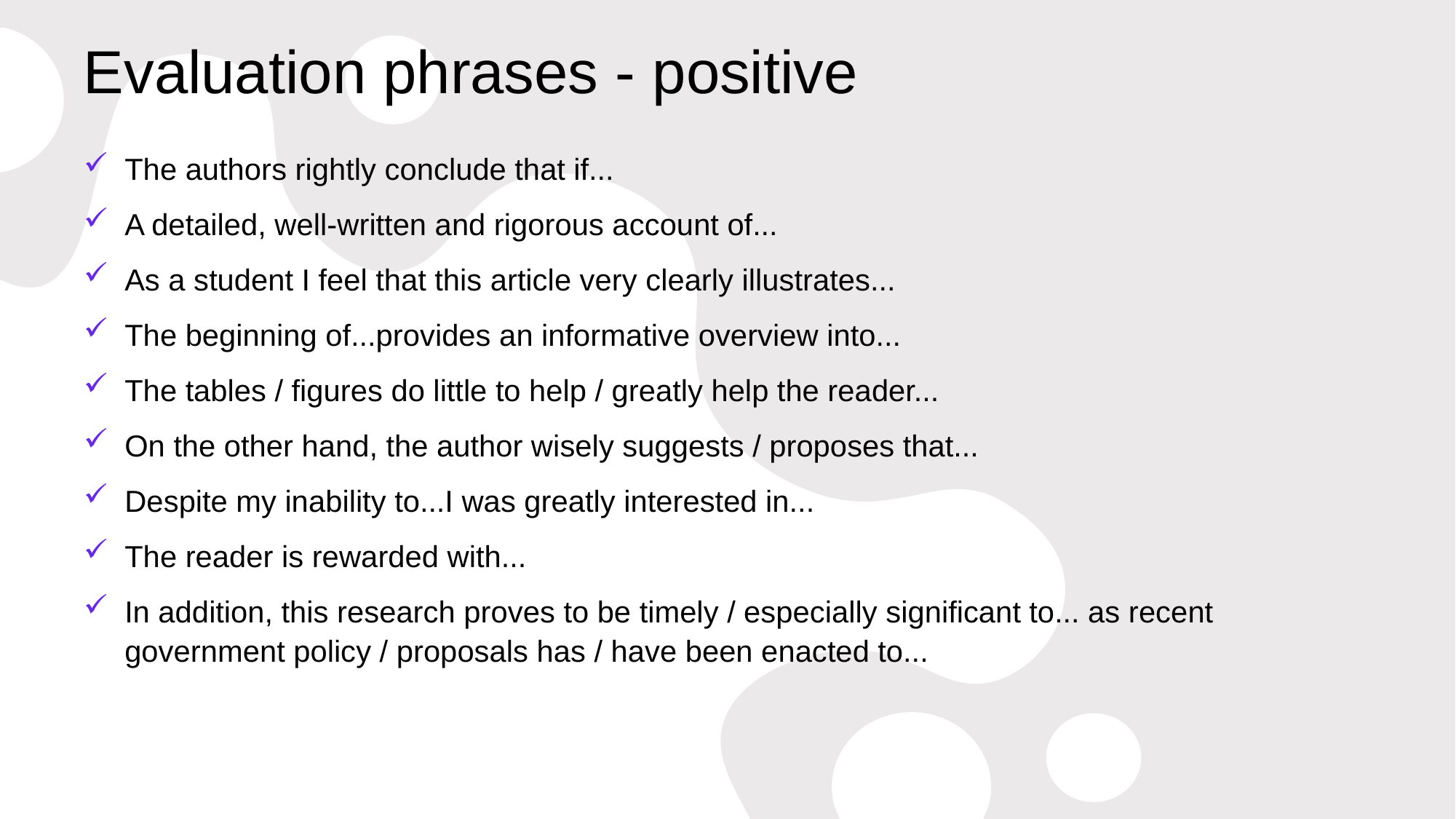

# Evaluation phrases - positive
The authors rightly conclude that if...
A detailed, well-written and rigorous account of...
As a student I feel that this article very clearly illustrates...
The beginning of...provides an informative overview into...
The tables / figures do little to help / greatly help the reader...
On the other hand, the author wisely suggests / proposes that...
Despite my inability to...I was greatly interested in...
The reader is rewarded with...
In addition, this research proves to be timely / especially significant to... as recent government policy / proposals has / have been enacted to...